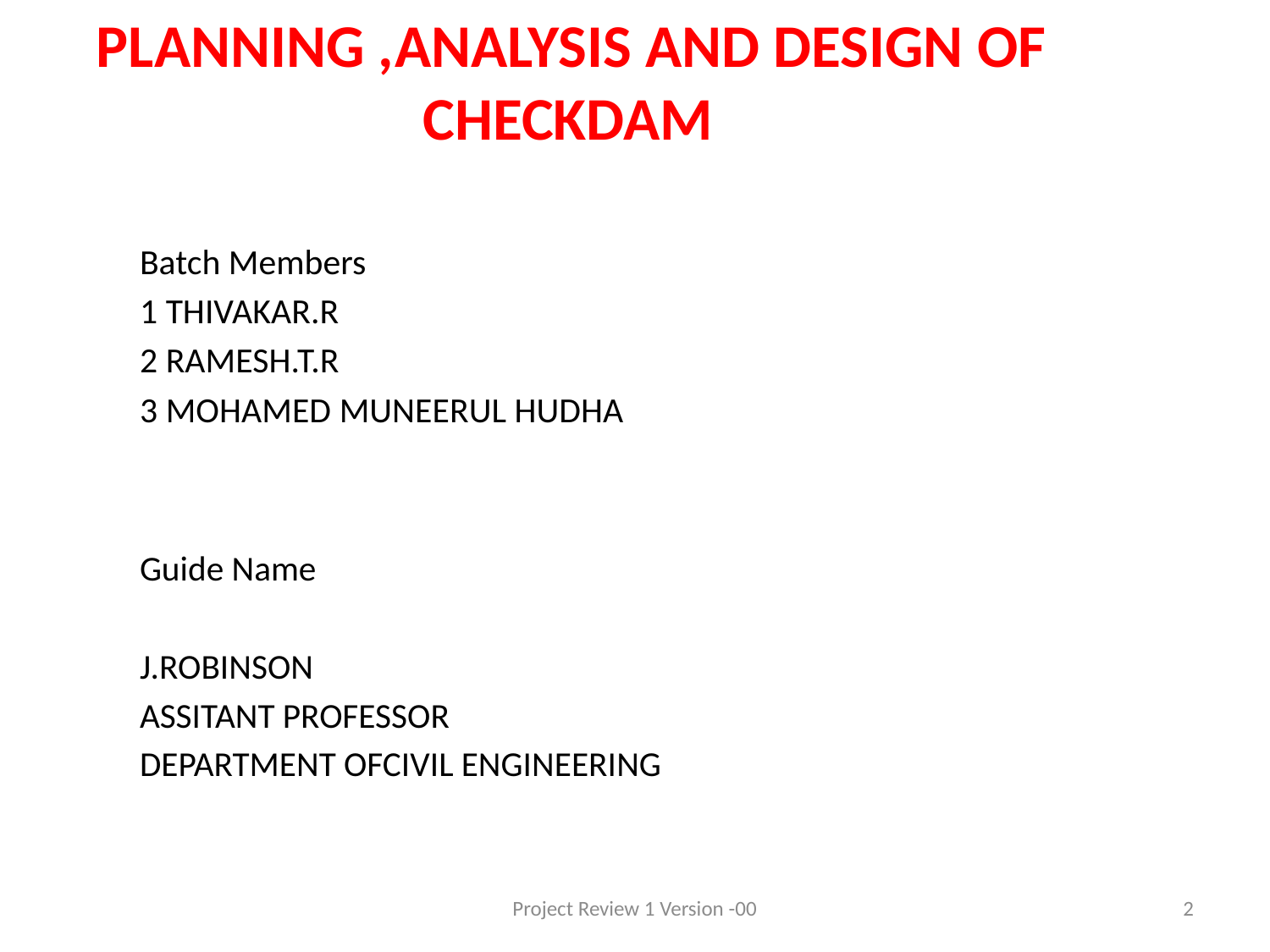

# PLANNING ,ANALYSIS AND DESIGN OF CHECKDAM
Batch Members
1 THIVAKAR.R
2 RAMESH.T.R
3 MOHAMED MUNEERUL HUDHA
Guide Name

J.ROBINSON
ASSITANT PROFESSOR
DEPARTMENT OFCIVIL ENGINEERING

Project Review 1 Version -00
2